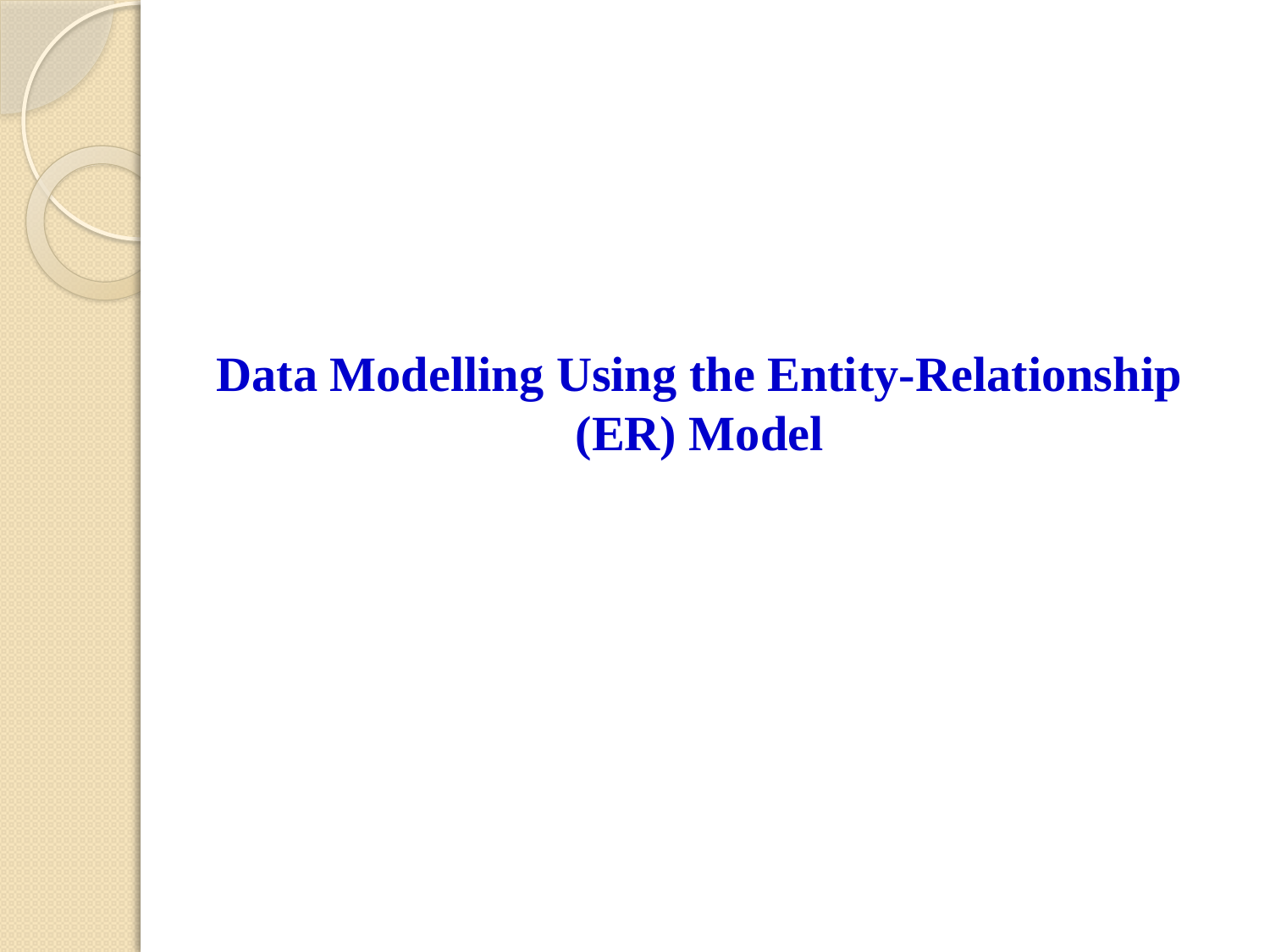

Data Modelling Using the Entity-Relationship (ER) Model